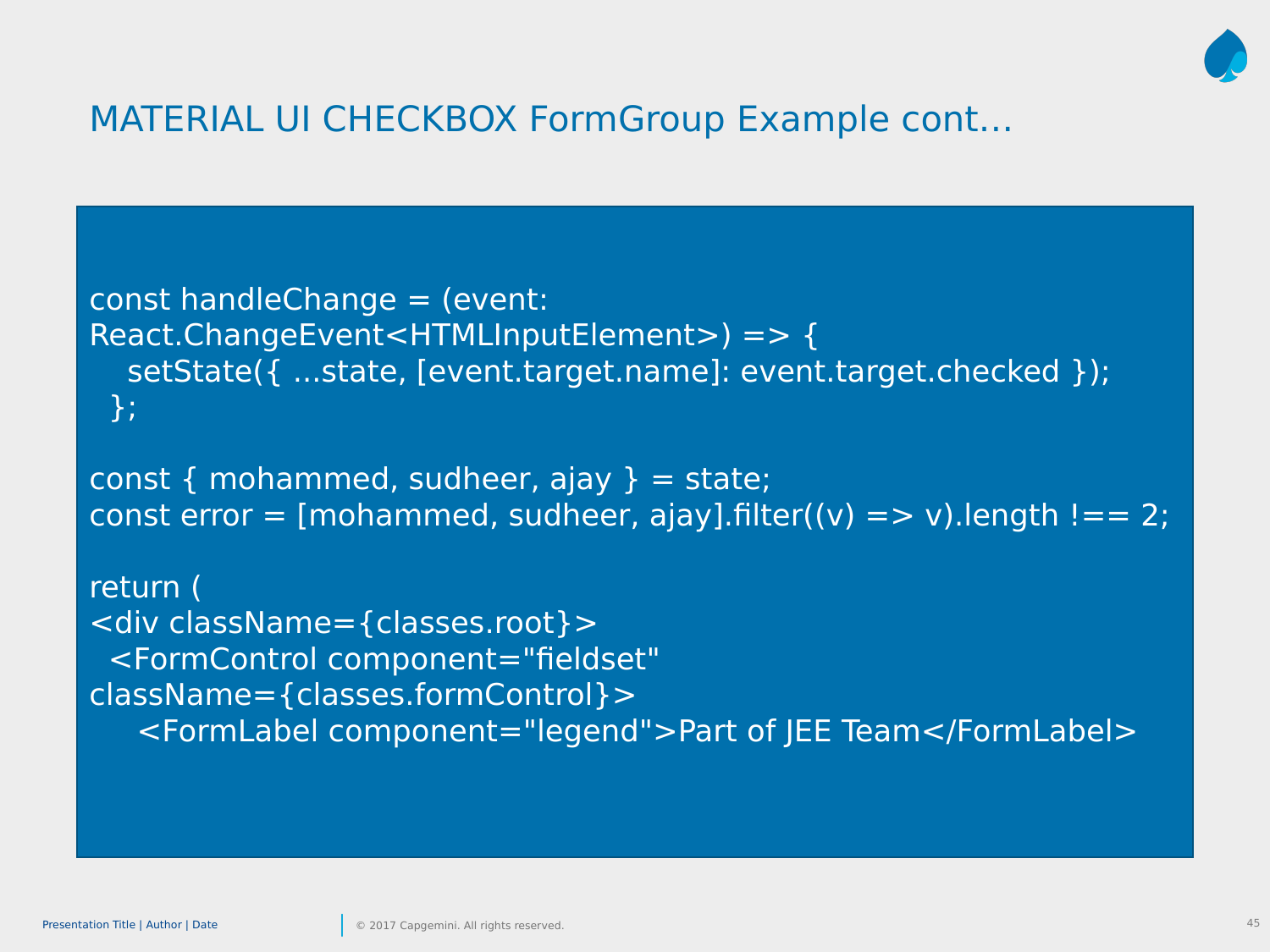

MATERIAL UI CHECKBOX FormGroup Example cont…

const handleChange = (event: React.ChangeEvent<HTMLInputElement>) => {
    setState({ ...state, [event.target.name]: event.target.checked });
  };

const { mohammed, sudheer, ajay } = state;
const error = [mohammed, sudheer, ajay].filter((v) => v).length !== 2;

return (
<div className={classes.root}>
  <FormControl component="fieldset" 	className={classes.formControl}>
     <FormLabel component="legend">Part of JEE Team</FormLabel>